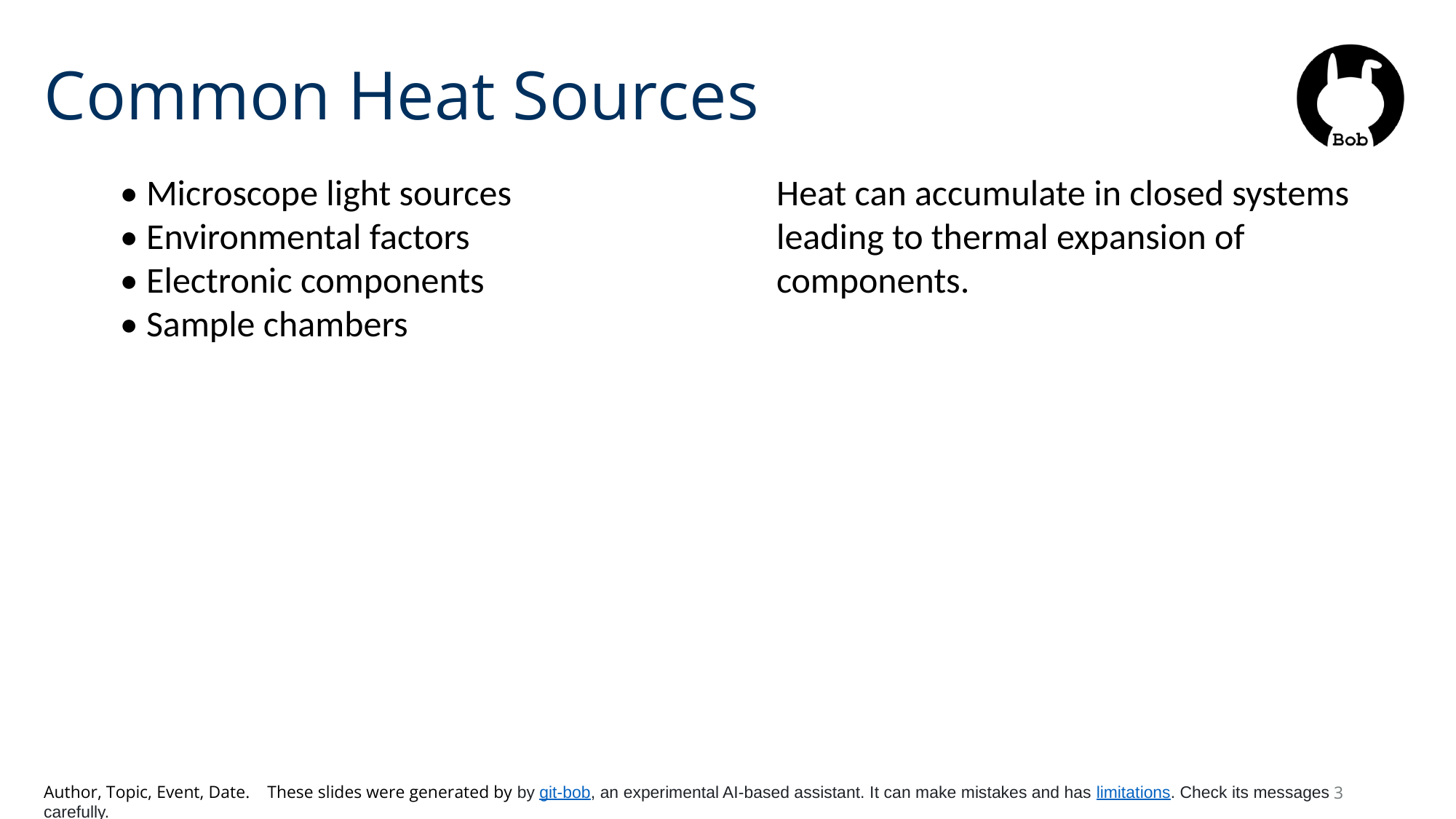

# Common Heat Sources
• Microscope light sources
• Environmental factors
• Electronic components
• Sample chambers
Heat can accumulate in closed systems leading to thermal expansion of components.